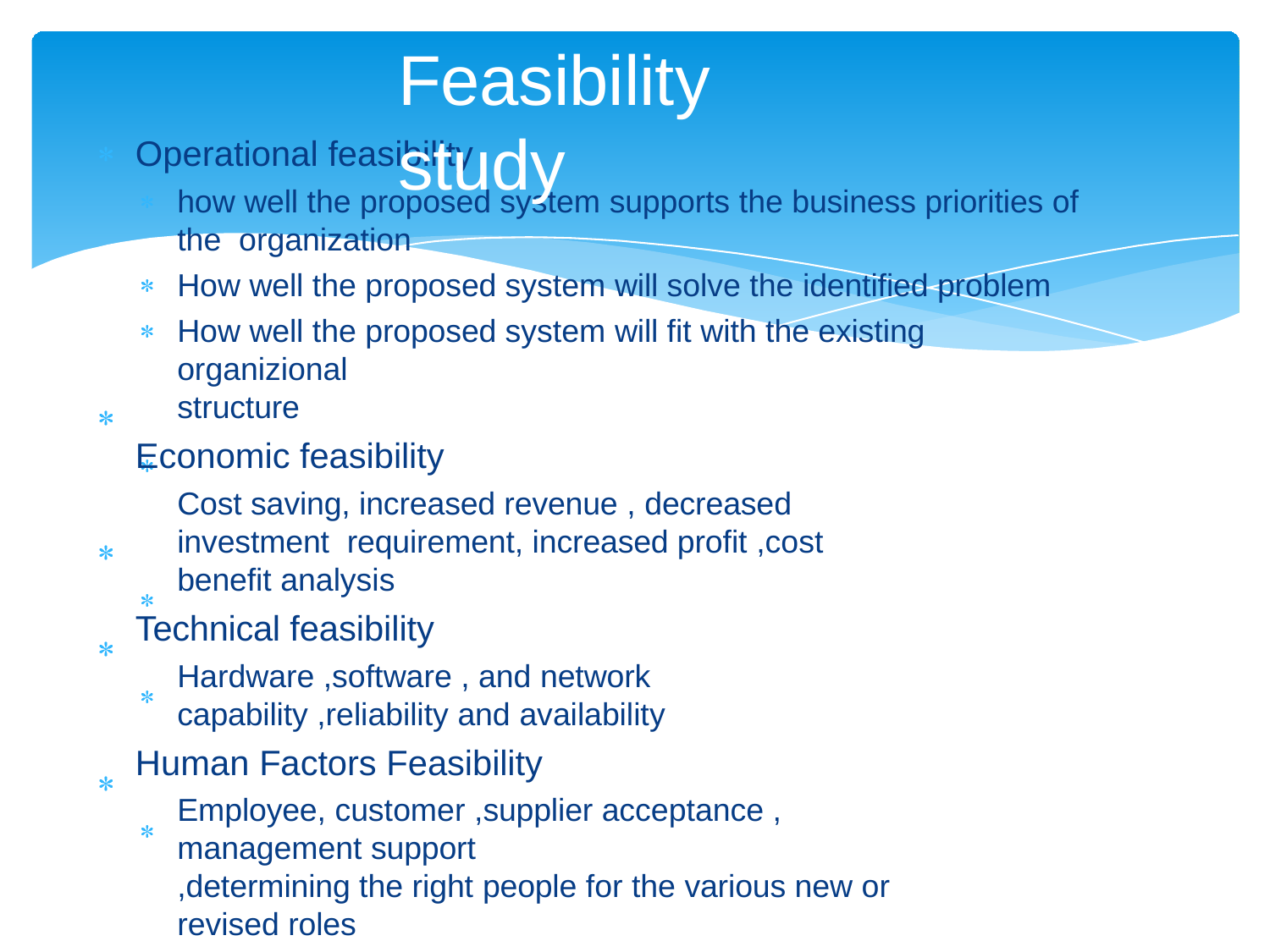

# Feasibility study
Operational feasibility
how well the proposed system supports the business priorities of the  organization
How well the proposed system will solve the identified problem
How well the proposed system will fit with the existing organizional
structure
Economic feasibility
Cost saving, increased revenue , decreased investment  requirement, increased profit ,cost benefit analysis
Technical feasibility
Hardware ,software , and network capability ,reliability and availability
Human Factors Feasibility
Employee, customer ,supplier acceptance , management support
,determining the right people for the various new or revised roles
Legal/Political feasibility
Patent , copyright and licensing , government restrictions , affected  stakeholders and reporting authority